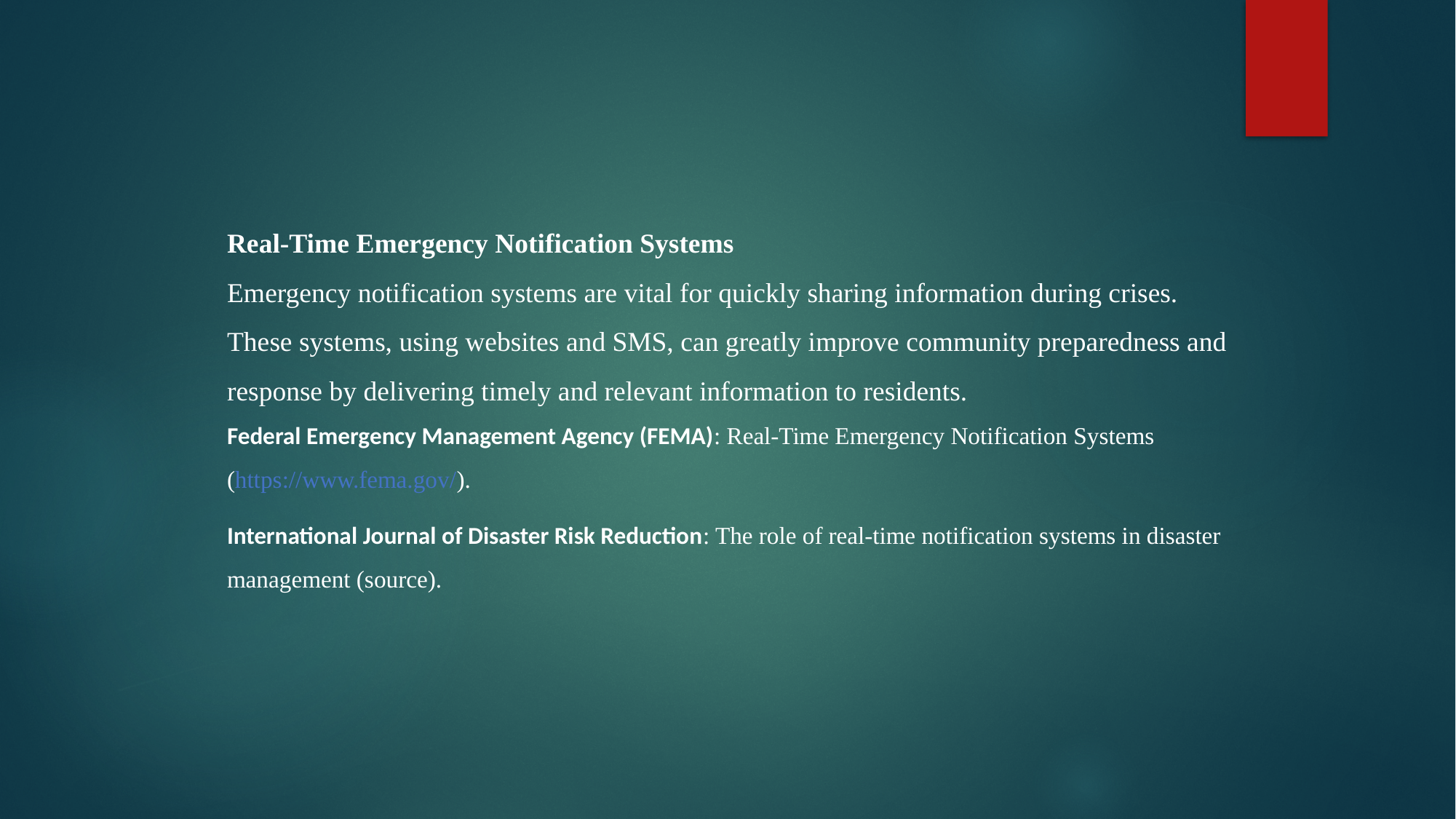

Real-Time Emergency Notification Systems
Emergency notification systems are vital for quickly sharing information during crises. These systems, using websites and SMS, can greatly improve community preparedness and response by delivering timely and relevant information to residents.
Federal Emergency Management Agency (FEMA): Real-Time Emergency Notification Systems (https://www.fema.gov/).
International Journal of Disaster Risk Reduction: The role of real-time notification systems in disaster management (source).